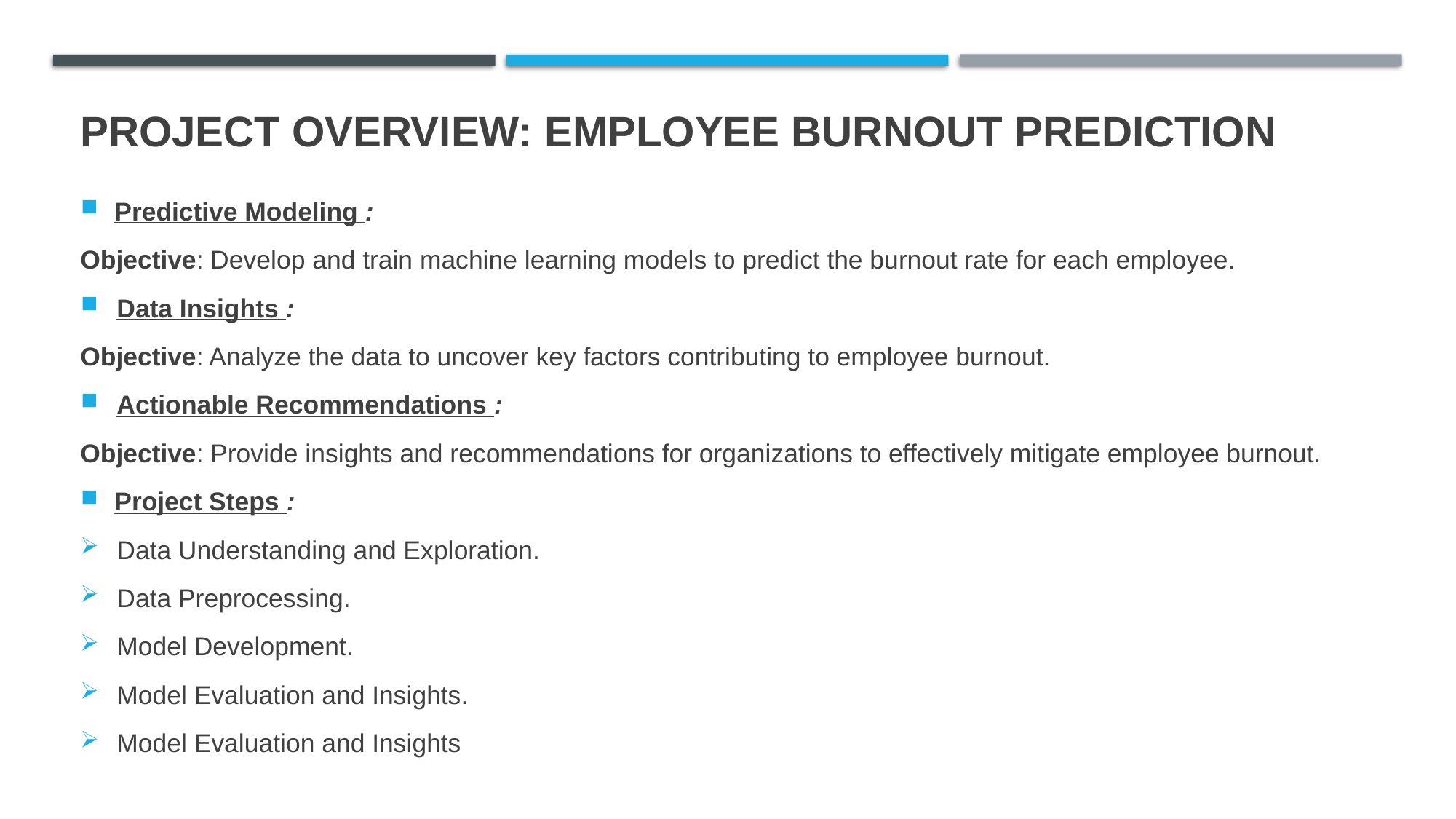

# Project Overview: Employee Burnout Prediction

Predictive Modeling :
Objective: Develop and train machine learning models to predict the burnout rate for each employee.
Data Insights :
Objective: Analyze the data to uncover key factors contributing to employee burnout.
Actionable Recommendations :
Objective: Provide insights and recommendations for organizations to effectively mitigate employee burnout.
Project Steps :
Data Understanding and Exploration.
Data Preprocessing.
Model Development.
Model Evaluation and Insights.
Model Evaluation and Insights